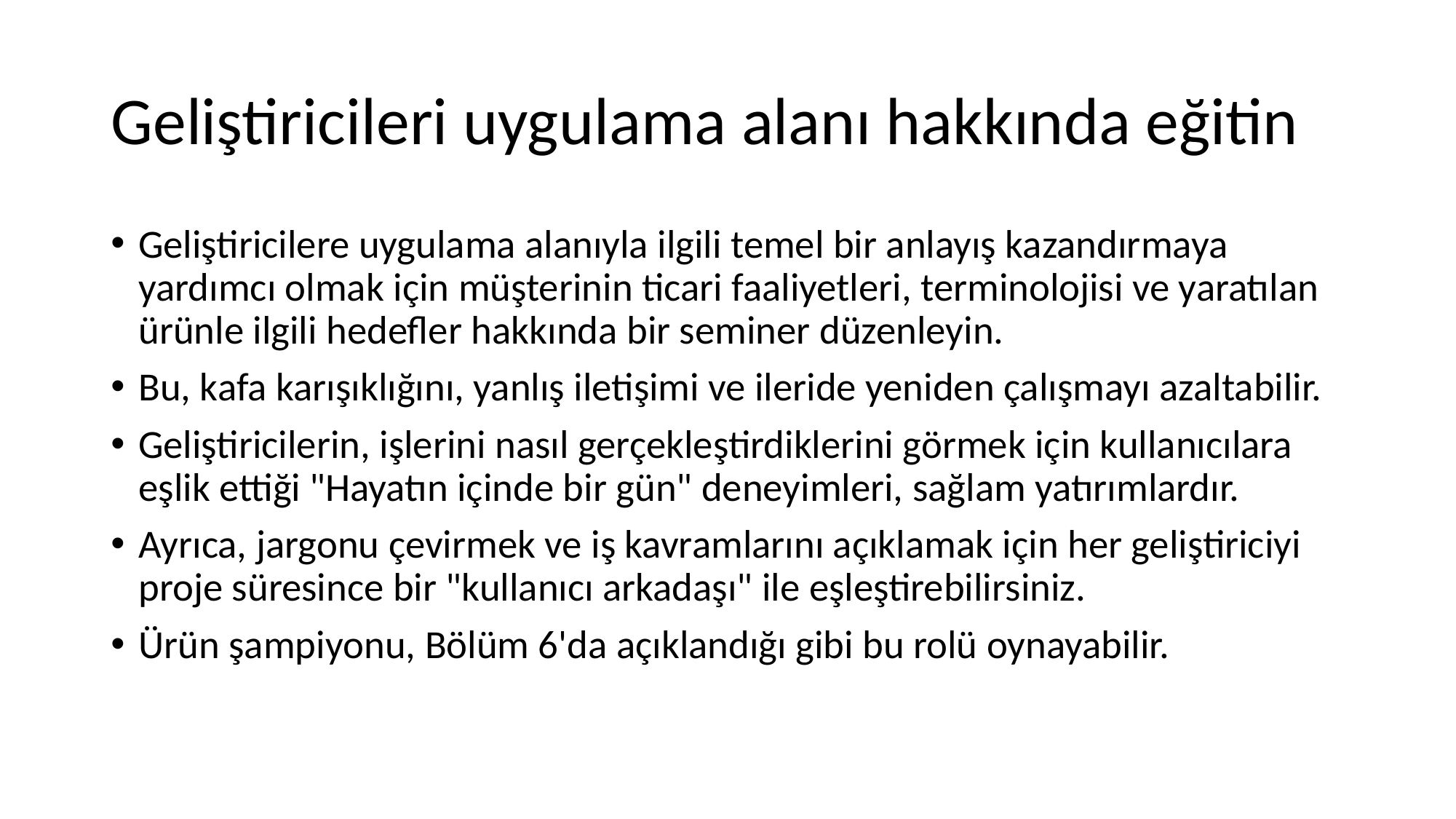

# Geliştiricileri uygulama alanı hakkında eğitin
Geliştiricilere uygulama alanıyla ilgili temel bir anlayış kazandırmaya yardımcı olmak için müşterinin ticari faaliyetleri, terminolojisi ve yaratılan ürünle ilgili hedefler hakkında bir seminer düzenleyin.
Bu, kafa karışıklığını, yanlış iletişimi ve ileride yeniden çalışmayı azaltabilir.
Geliştiricilerin, işlerini nasıl gerçekleştirdiklerini görmek için kullanıcılara eşlik ettiği "Hayatın içinde bir gün" deneyimleri, sağlam yatırımlardır.
Ayrıca, jargonu çevirmek ve iş kavramlarını açıklamak için her geliştiriciyi proje süresince bir "kullanıcı arkadaşı" ile eşleştirebilirsiniz.
Ürün şampiyonu, Bölüm 6'da açıklandığı gibi bu rolü oynayabilir.